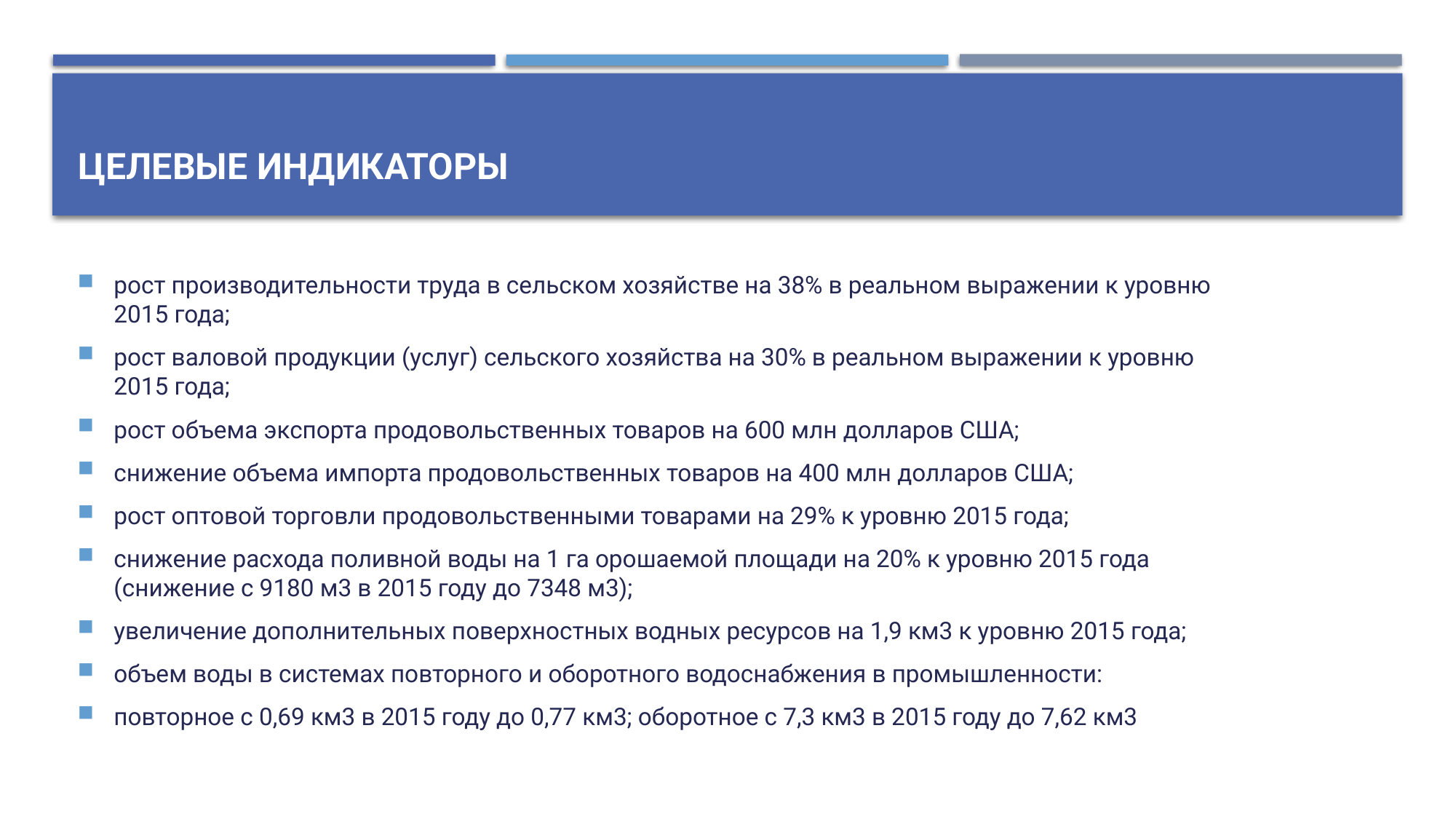

ЦЕЛЕВЫЕ ИНДИКАТОРЫ
рост производительности труда в сельском хозяйстве на 38% в реальном выражении к уровню 2015 года;
рост валовой продукции (услуг) сельского хозяйства на 30% в реальном выражении к уровню 2015 года;
рост объема экспорта продовольственных товаров на 600 млн долларов США;
снижение объема импорта продовольственных товаров на 400 млн долларов США;
рост оптовой торговли продовольственными товарами на 29% к уровню 2015 года;
снижение расхода поливной воды на 1 га орошаемой площади на 20% к уровню 2015 года (снижение с 9180 м3 в 2015 году до 7348 м3);
увеличение дополнительных поверхностных водных ресурсов на 1,9 км3 к уровню 2015 года;
объем воды в системах повторного и оборотного водоснабжения в промышленности:
повторное с 0,69 км3 в 2015 году до 0,77 км3; оборотное с 7,3 км3 в 2015 году до 7,62 км3